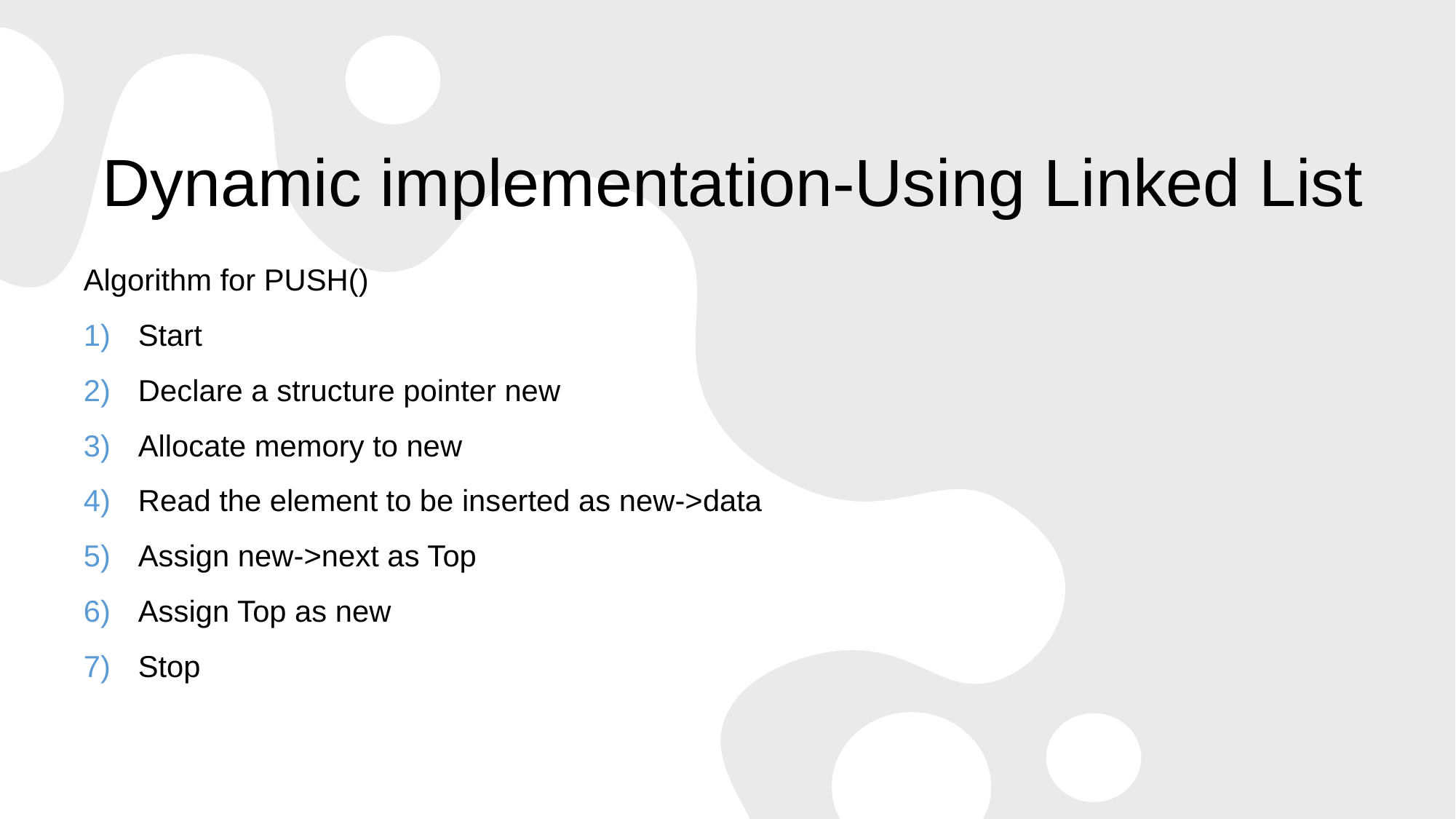

# Dynamic implementation-Using Linked List
Algorithm for PUSH()
Start
Declare a structure pointer new
Allocate memory to new
Read the element to be inserted as new->data
Assign new->next as Top
Assign Top as new
Stop